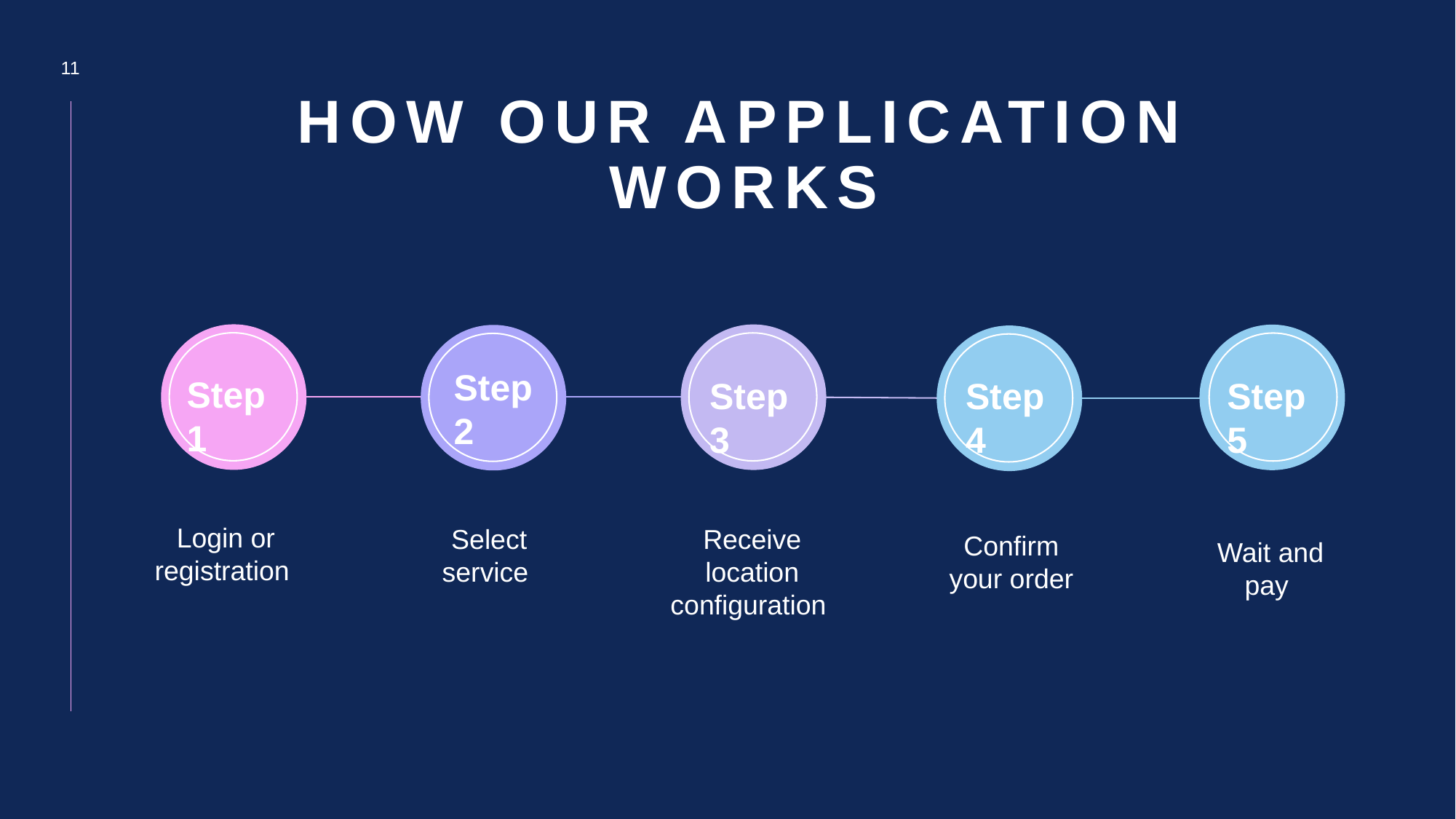

11
# How our application works
Step 2
Step 1
Step 3
Step 4
Step 5

Login or registration
Receive location
configuration
Select service
Confirm your order
Wait and
pay